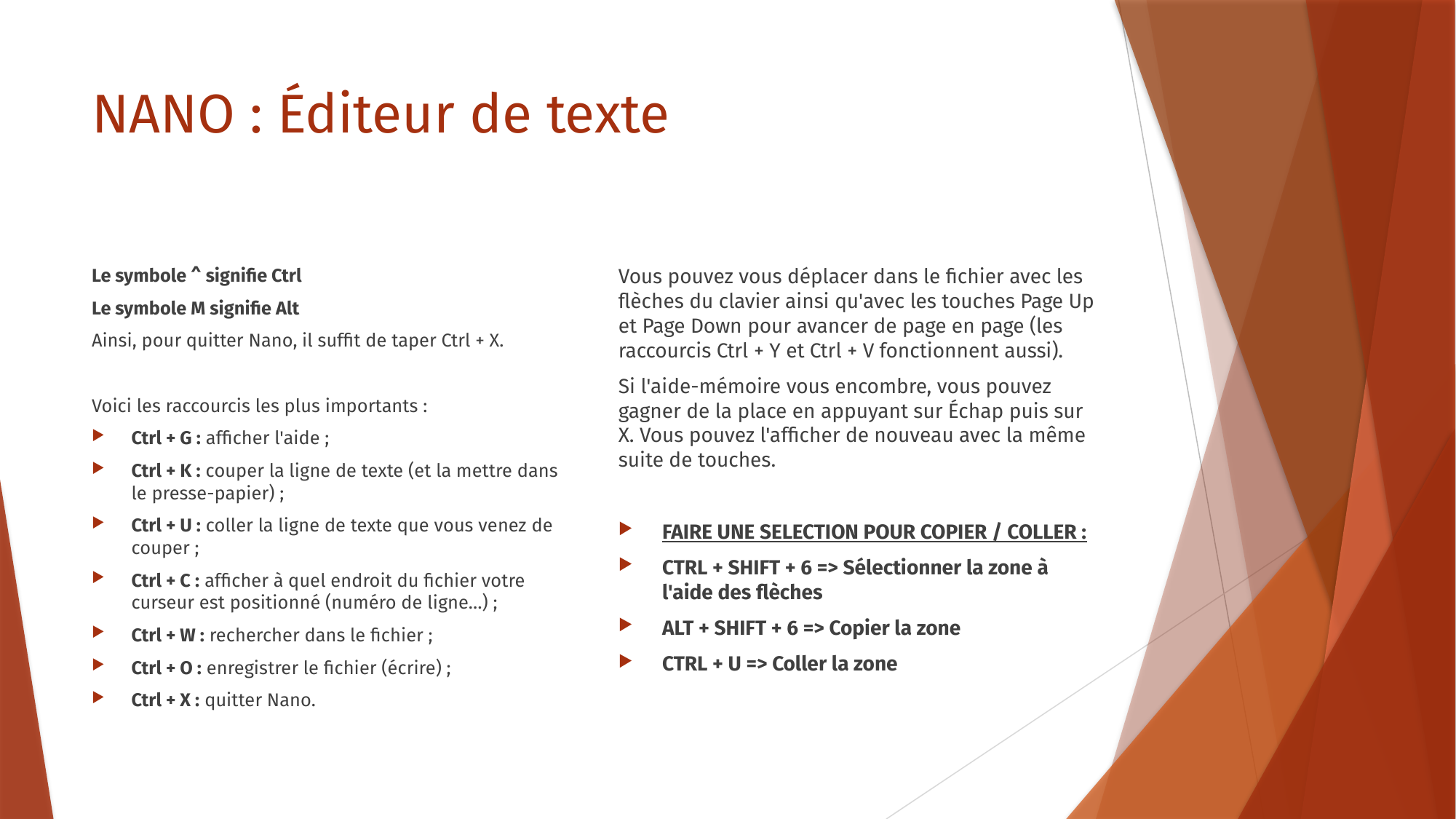

# NANO : Éditeur de texte
Le symbole ^ signifie Ctrl
Le symbole M signifie Alt
Ainsi, pour quitter Nano, il suffit de taper Ctrl + X.

Voici les raccourcis les plus importants :
Ctrl + G : afficher l'aide ;
Ctrl + K : couper la ligne de texte (et la mettre dans le presse-papier) ;
Ctrl + U : coller la ligne de texte que vous venez de couper ;
Ctrl + C : afficher à quel endroit du fichier votre curseur est positionné (numéro de ligne…) ;
Ctrl + W : rechercher dans le fichier ;
Ctrl + O : enregistrer le fichier (écrire) ;
Ctrl + X : quitter Nano.

Vous pouvez vous déplacer dans le fichier avec les flèches du clavier ainsi qu'avec les touches Page Up et Page Down pour avancer de page en page (les raccourcis Ctrl + Y et Ctrl + V fonctionnent aussi).
Si l'aide-mémoire vous encombre, vous pouvez gagner de la place en appuyant sur Échap puis sur X. Vous pouvez l'afficher de nouveau avec la même suite de touches.

FAIRE UNE SELECTION POUR COPIER / COLLER :
CTRL + SHIFT + 6 => Sélectionner la zone à l'aide des flèches
ALT + SHIFT + 6 => Copier la zone
CTRL + U => Coller la zone